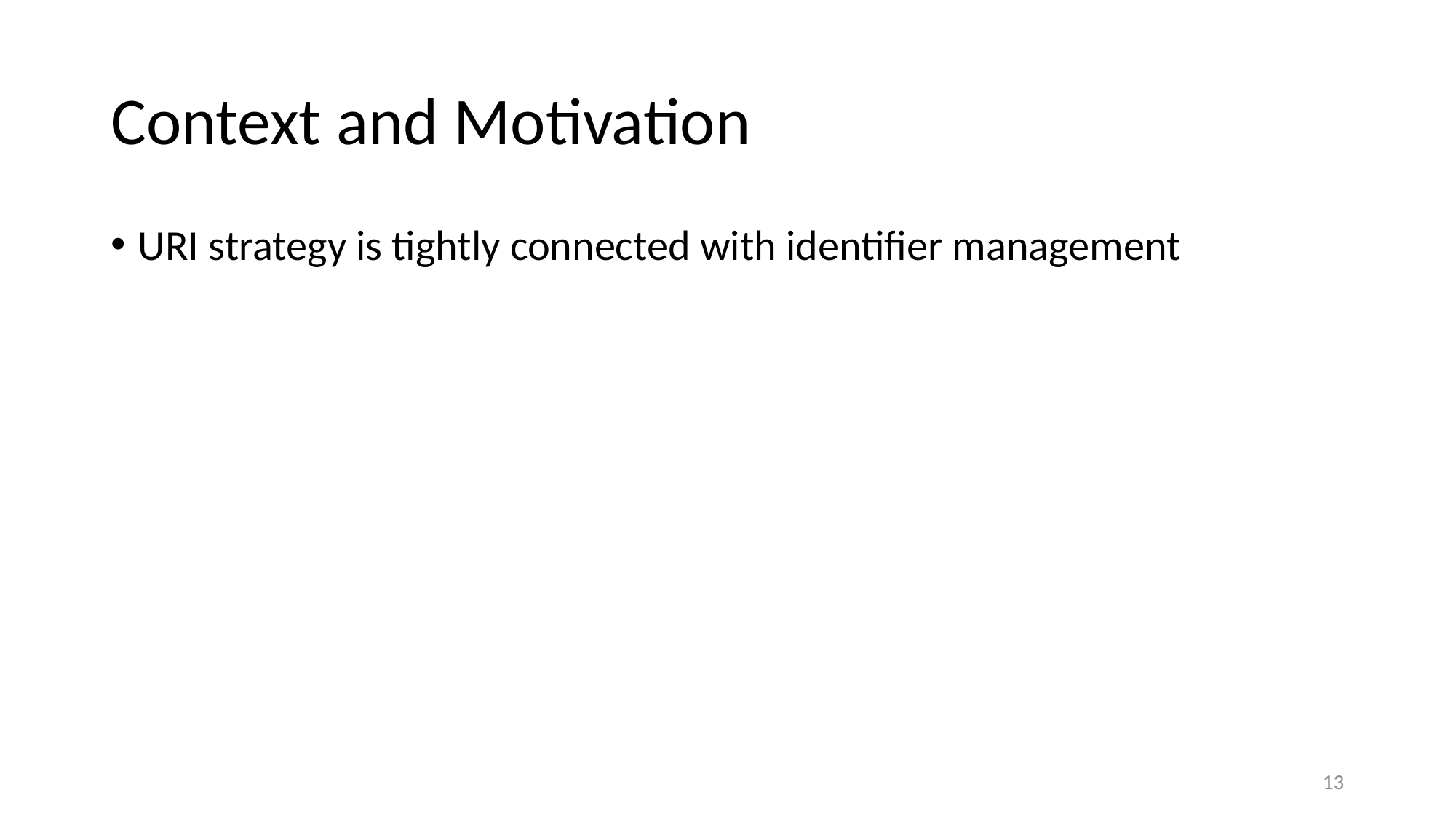

# Context and Motivation
URI strategy is tightly connected with identifier management
13